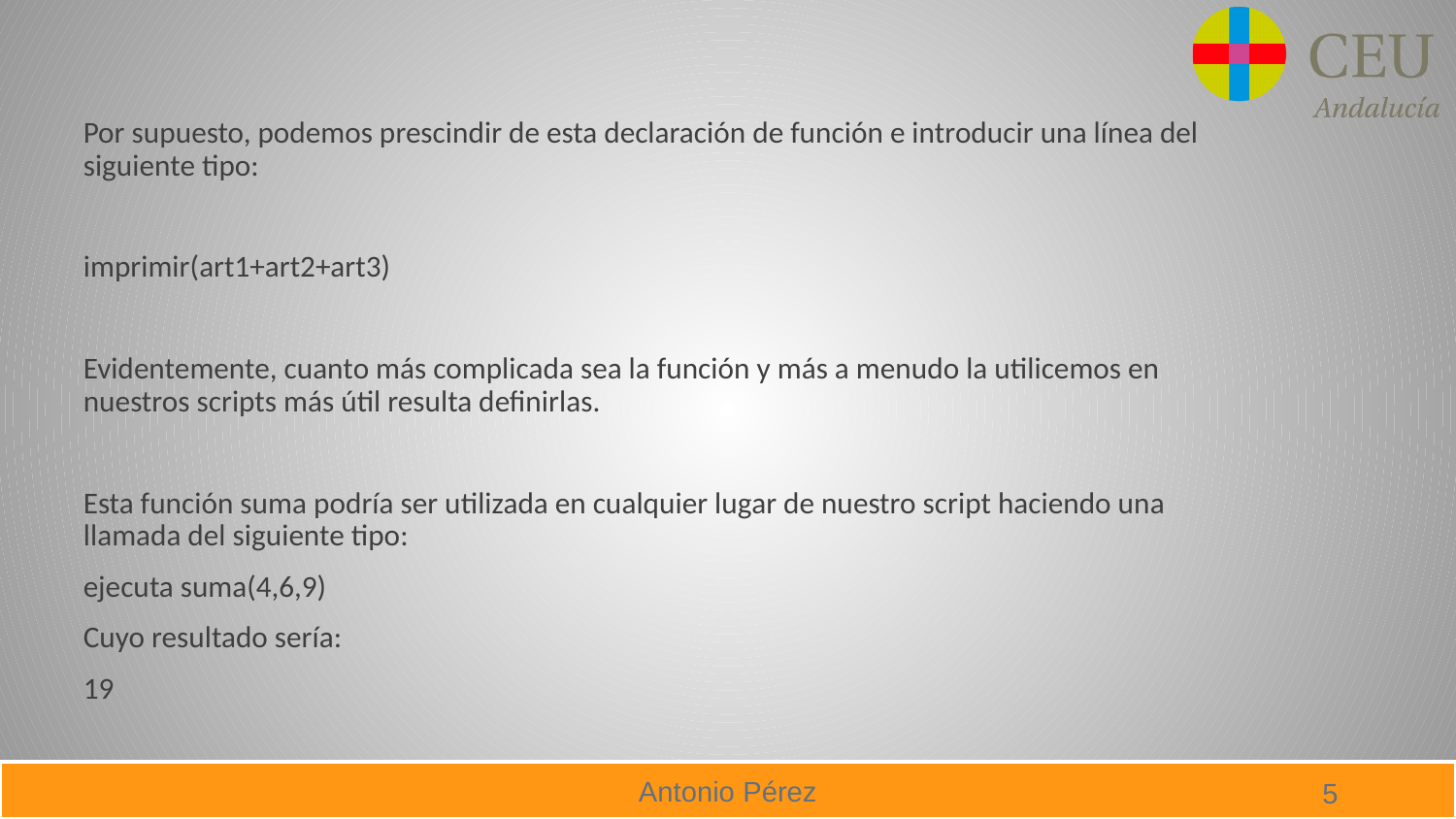

Por supuesto, podemos prescindir de esta declaración de función e introducir una línea del siguiente tipo:

imprimir(art1+art2+art3)

Evidentemente, cuanto más complicada sea la función y más a menudo la utilicemos en nuestros scripts más útil resulta definirlas.

Esta función suma podría ser utilizada en cualquier lugar de nuestro script haciendo una llamada del siguiente tipo:
ejecuta suma(4,6,9)
Cuyo resultado sería:
19